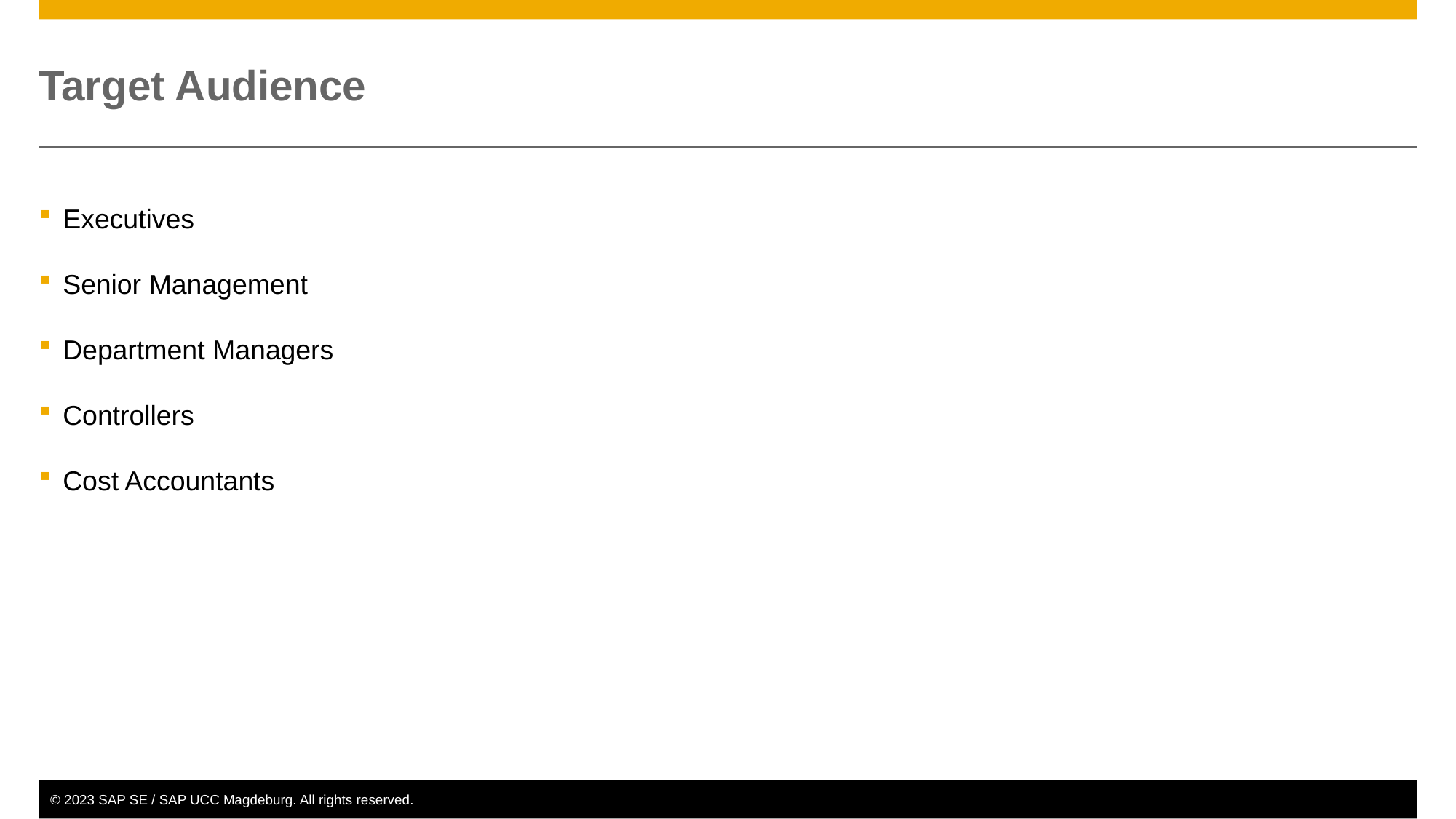

# Target Audience
Executives

Senior Management

Department Managers

Controllers

Cost Accountants